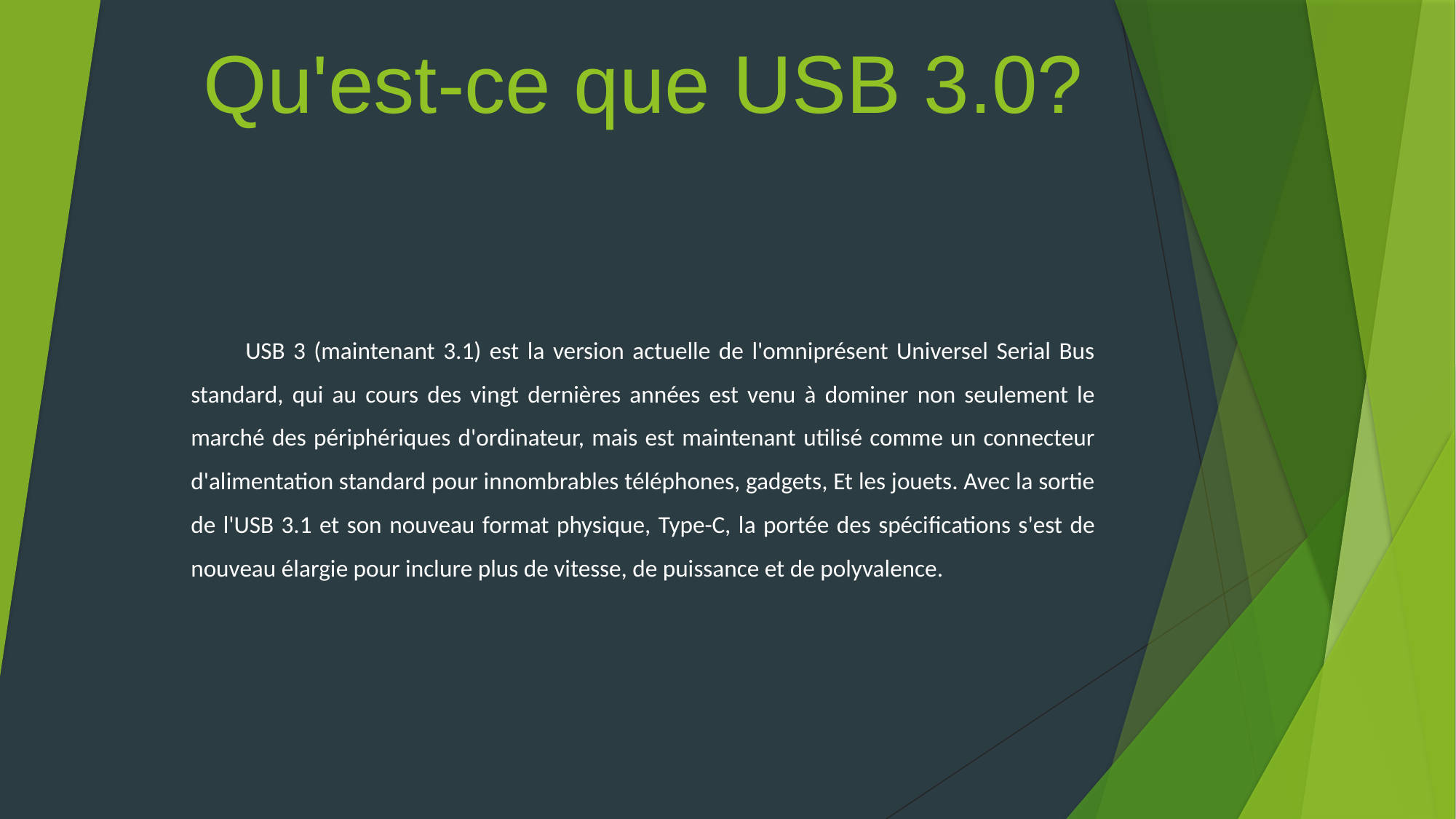

# Qu'est-ce que USB 3.0?
USB 3 (maintenant 3.1) est la version actuelle de l'omniprésent Universel Serial Bus standard, qui au cours des vingt dernières années est venu à dominer non seulement le marché des périphériques d'ordinateur, mais est maintenant utilisé comme un connecteur d'alimentation standard pour innombrables téléphones, gadgets, Et les jouets. Avec la sortie de l'USB 3.1 et son nouveau format physique, Type-C, la portée des spécifications s'est de nouveau élargie pour inclure plus de vitesse, de puissance et de polyvalence.